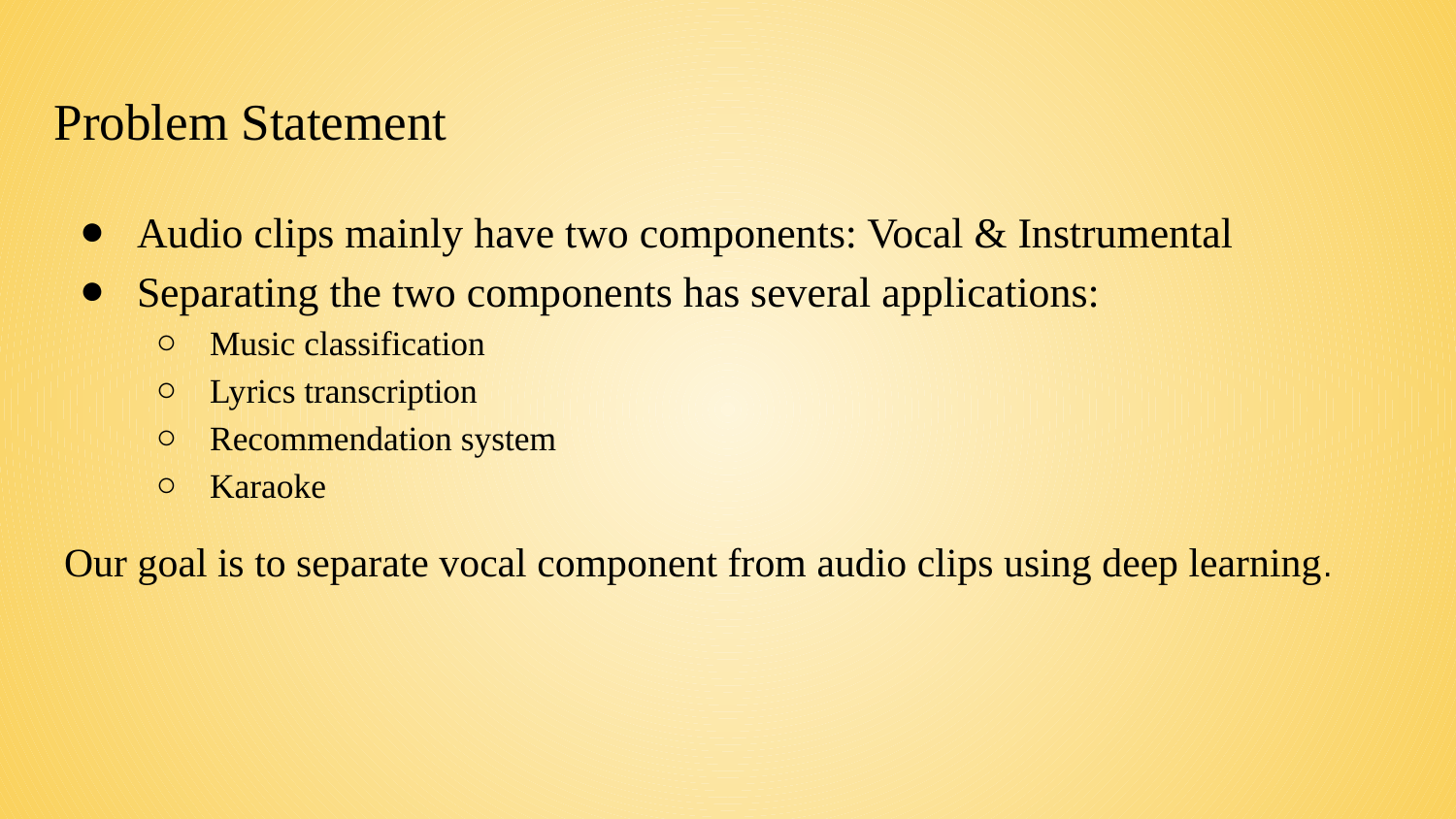

# Problem Statement
Audio clips mainly have two components: Vocal & Instrumental
Separating the two components has several applications:
Music classification
Lyrics transcription
Recommendation system
Karaoke
Our goal is to separate vocal component from audio clips using deep learning.